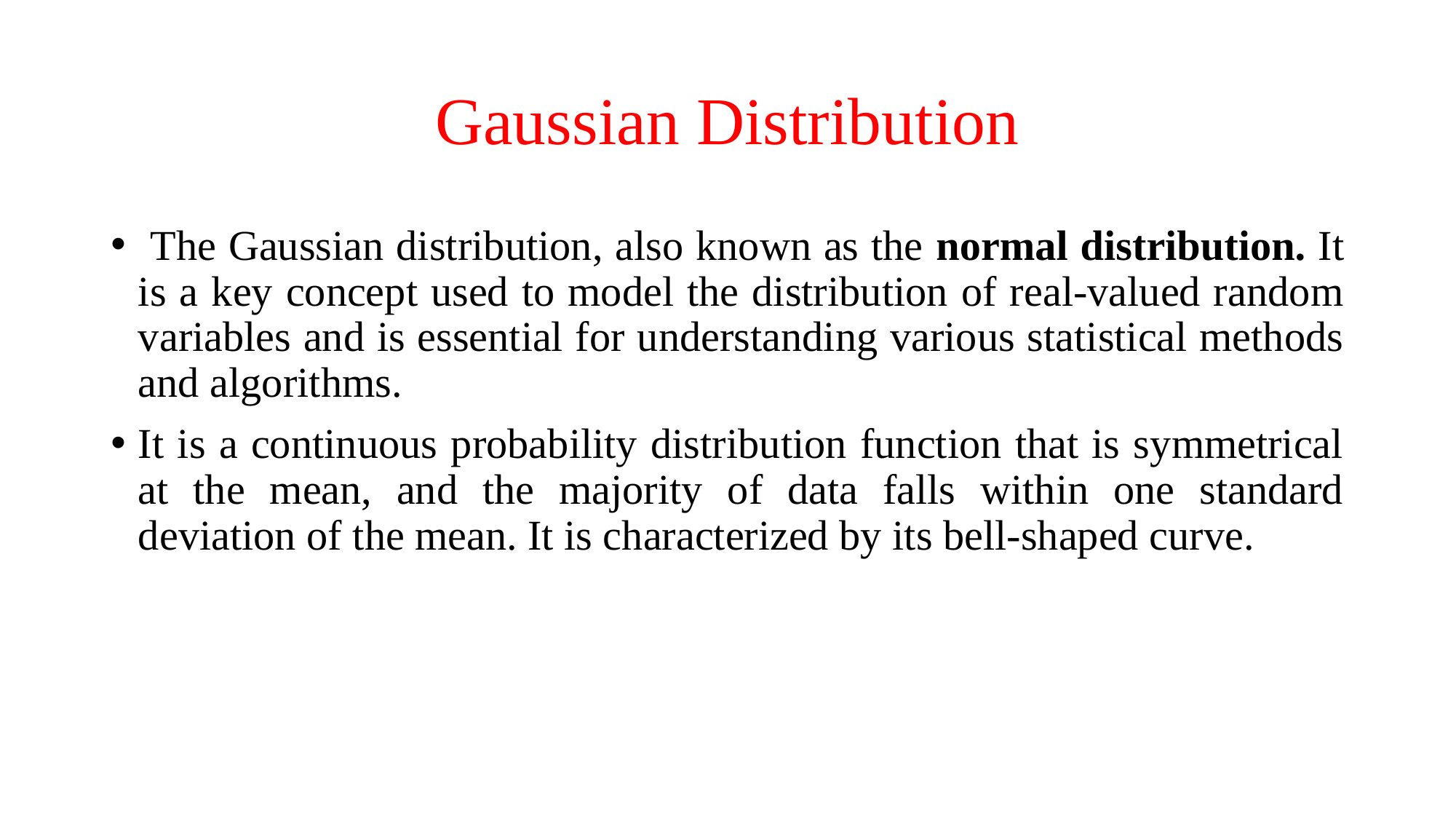

# Gaussian Distribution
 The Gaussian distribution, also known as the normal distribution. It is a key concept used to model the distribution of real-valued random variables and is essential for understanding various statistical methods and algorithms.
It is a continuous probability distribution function that is symmetrical at the mean, and the majority of data falls within one standard deviation of the mean. It is characterized by its bell-shaped curve.